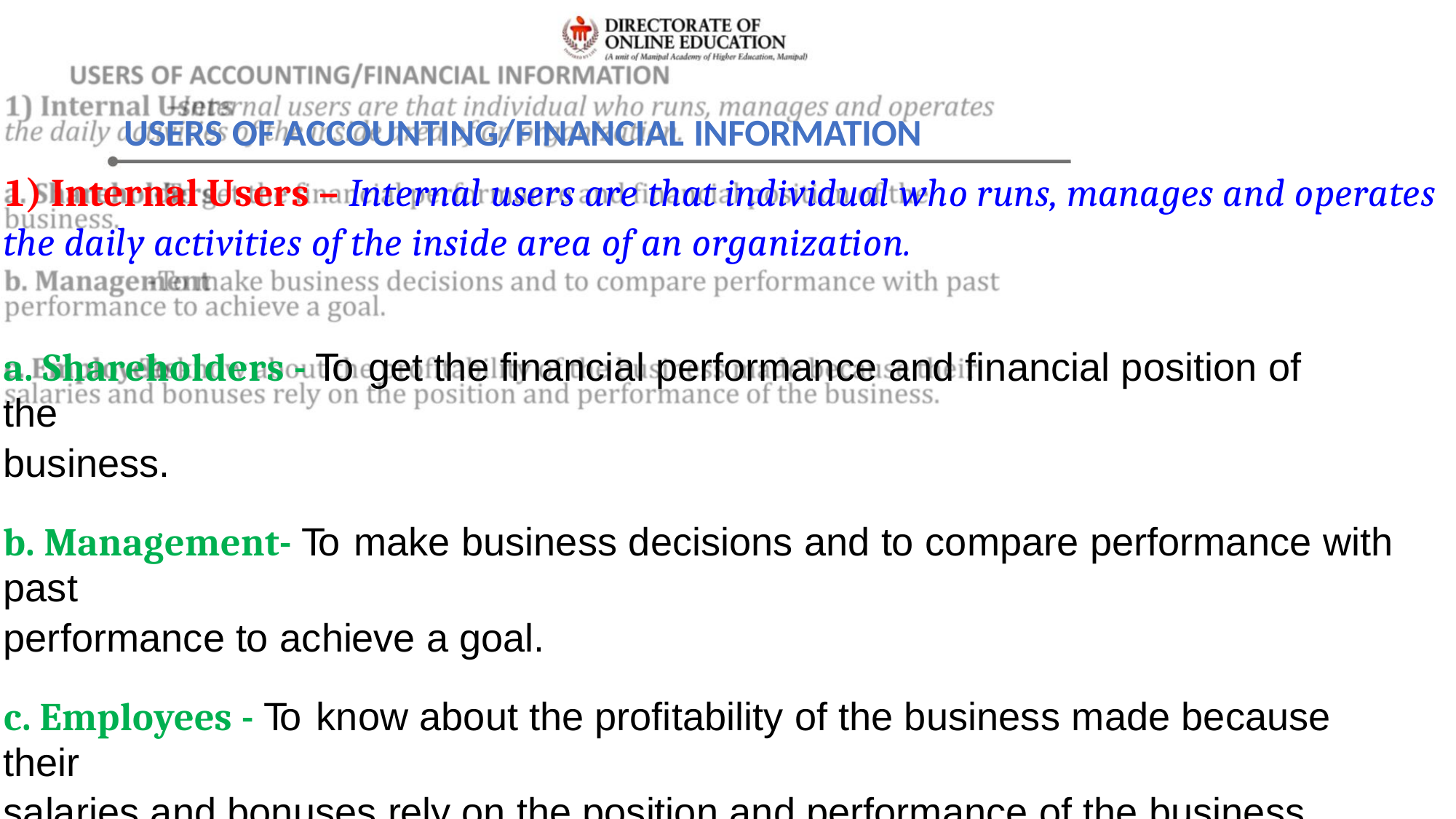

USERS OF ACCOUNTING/FINANCIAL INFORMATION
1) Internal Users – Internal users are that individual who runs, manages and operates
the daily activities of the inside area of an organization.
a. Shareholders - To get the financial performance and financial position of the
business.
b. Management- To make business decisions and to compare performance with past
performance to achieve a goal.
c. Employees - To know about the profitability of the business made because their
salaries and bonuses rely on the position and performance of the business.